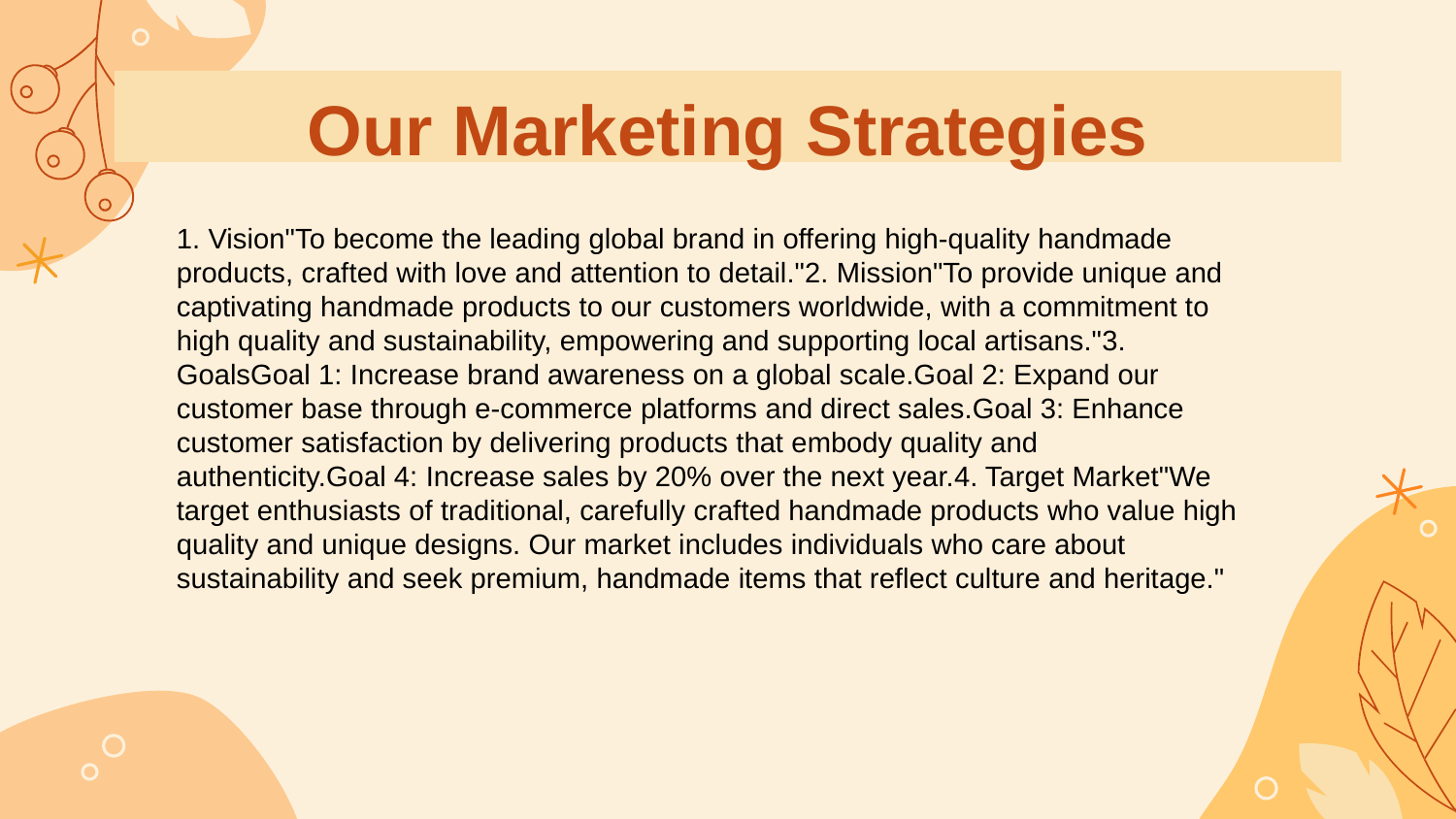

# Our Marketing Strategies
1. Vision"To become the leading global brand in offering high-quality handmade products, crafted with love and attention to detail."2. Mission"To provide unique and captivating handmade products to our customers worldwide, with a commitment to high quality and sustainability, empowering and supporting local artisans."3. GoalsGoal 1: Increase brand awareness on a global scale.Goal 2: Expand our customer base through e-commerce platforms and direct sales.Goal 3: Enhance customer satisfaction by delivering products that embody quality and authenticity.Goal 4: Increase sales by 20% over the next year.4. Target Market"We target enthusiasts of traditional, carefully crafted handmade products who value high quality and unique designs. Our market includes individuals who care about sustainability and seek premium, handmade items that reflect culture and heritage."